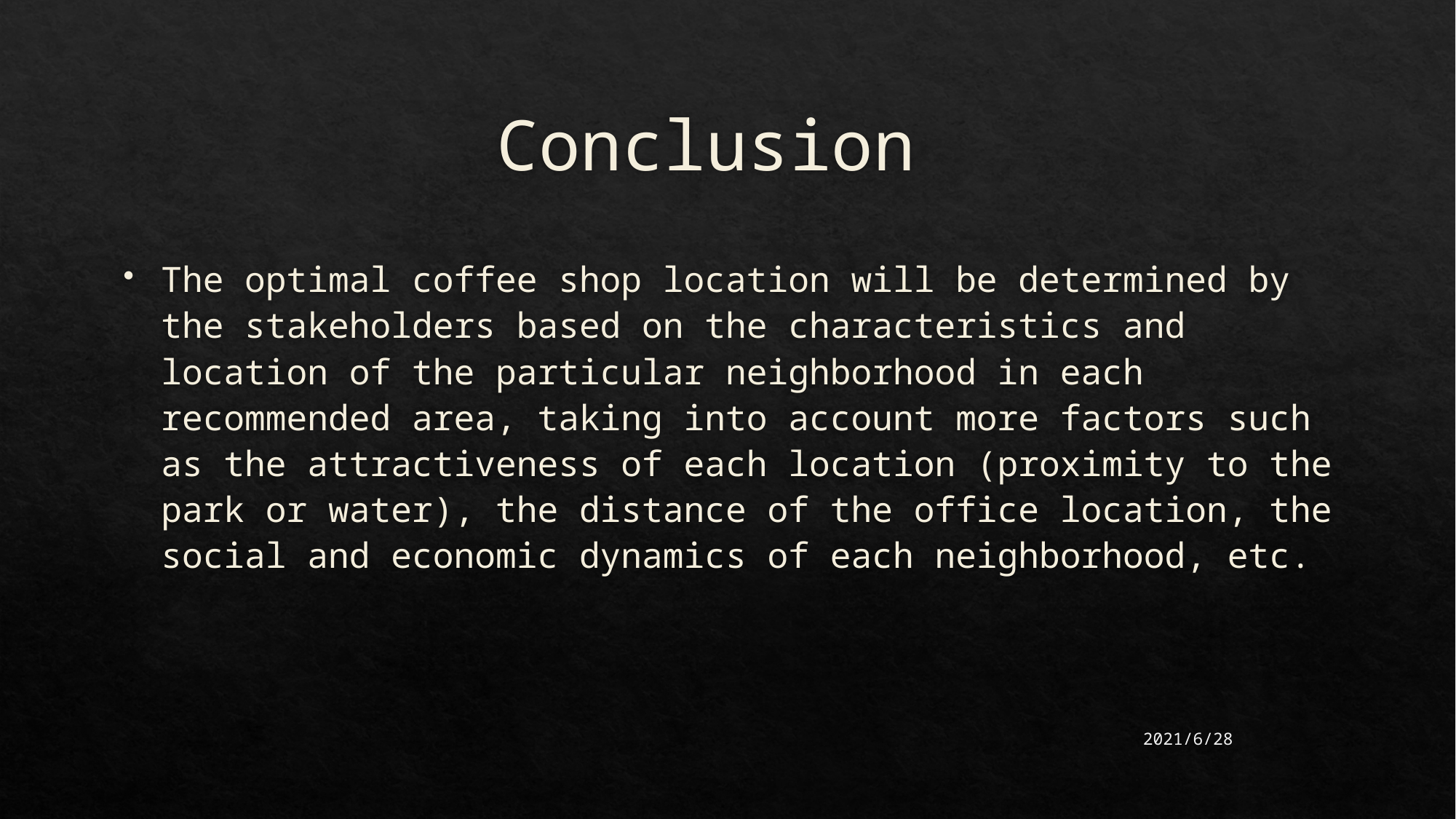

# Conclusion
The optimal coffee shop location will be determined by the stakeholders based on the characteristics and location of the particular neighborhood in each recommended area, taking into account more factors such as the attractiveness of each location (proximity to the park or water), the distance of the office location, the social and economic dynamics of each neighborhood, etc.
2021/6/28